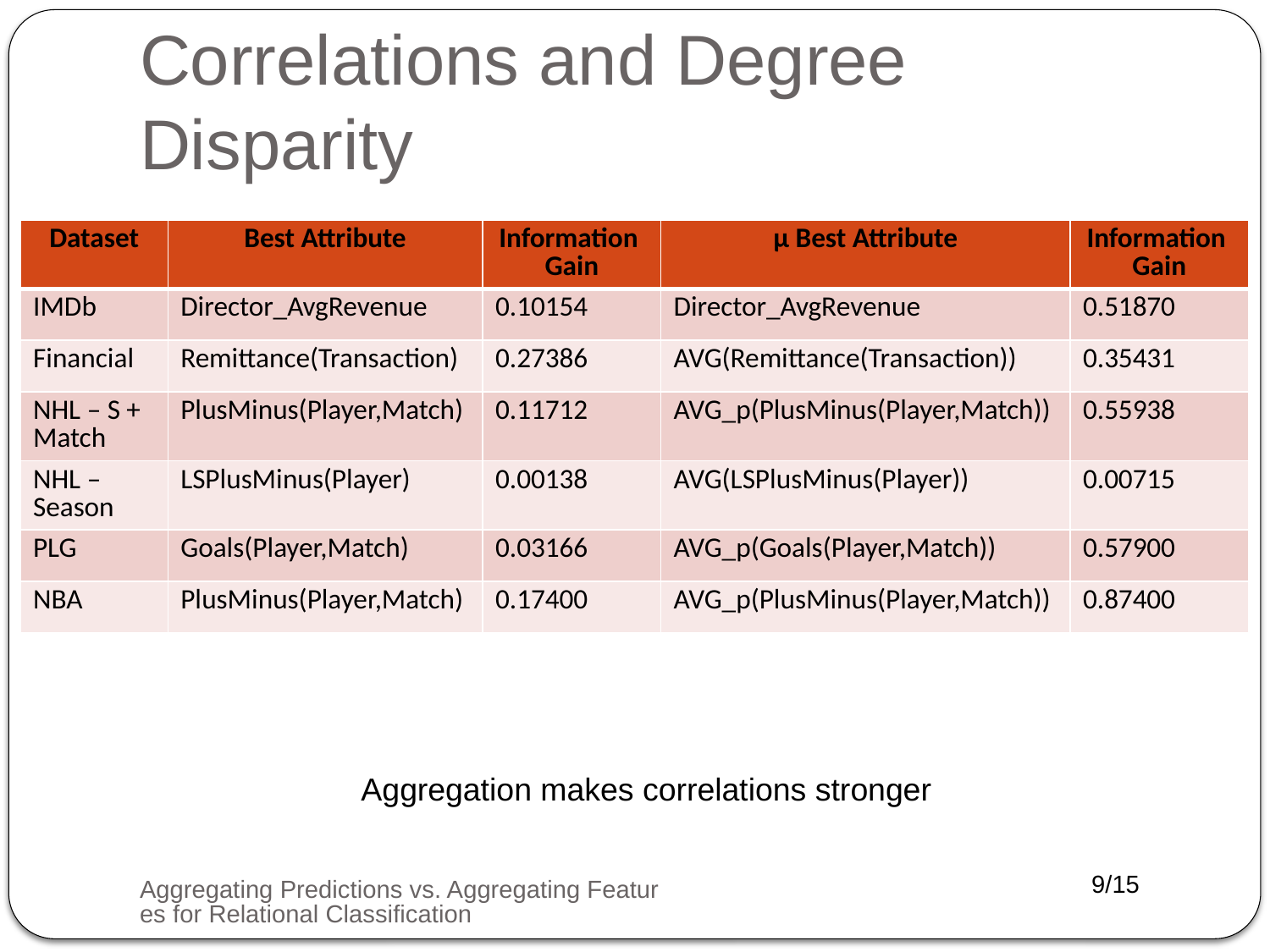

# Correlations and Degree Disparity
| Dataset | Best Attribute | Information Gain | μ Best Attribute | Information Gain |
| --- | --- | --- | --- | --- |
| IMDb | Director\_AvgRevenue | 0.10154 | Director\_AvgRevenue | 0.51870 |
| Financial | Remittance(Transaction) | 0.27386 | AVG(Remittance(Transaction)) | 0.35431 |
| NHL – S + Match | PlusMinus(Player,Match) | 0.11712 | AVG\_p(PlusMinus(Player,Match)) | 0.55938 |
| NHL – Season | LSPlusMinus(Player) | 0.00138 | AVG(LSPlusMinus(Player)) | 0.00715 |
| PLG | Goals(Player,Match) | 0.03166 | AVG\_p(Goals(Player,Match)) | 0.57900 |
| NBA | PlusMinus(Player,Match) | 0.17400 | AVG\_p(PlusMinus(Player,Match)) | 0.87400 |
Aggregation makes correlations stronger
Aggregating Predictions vs. Aggregating Features for Relational Classification